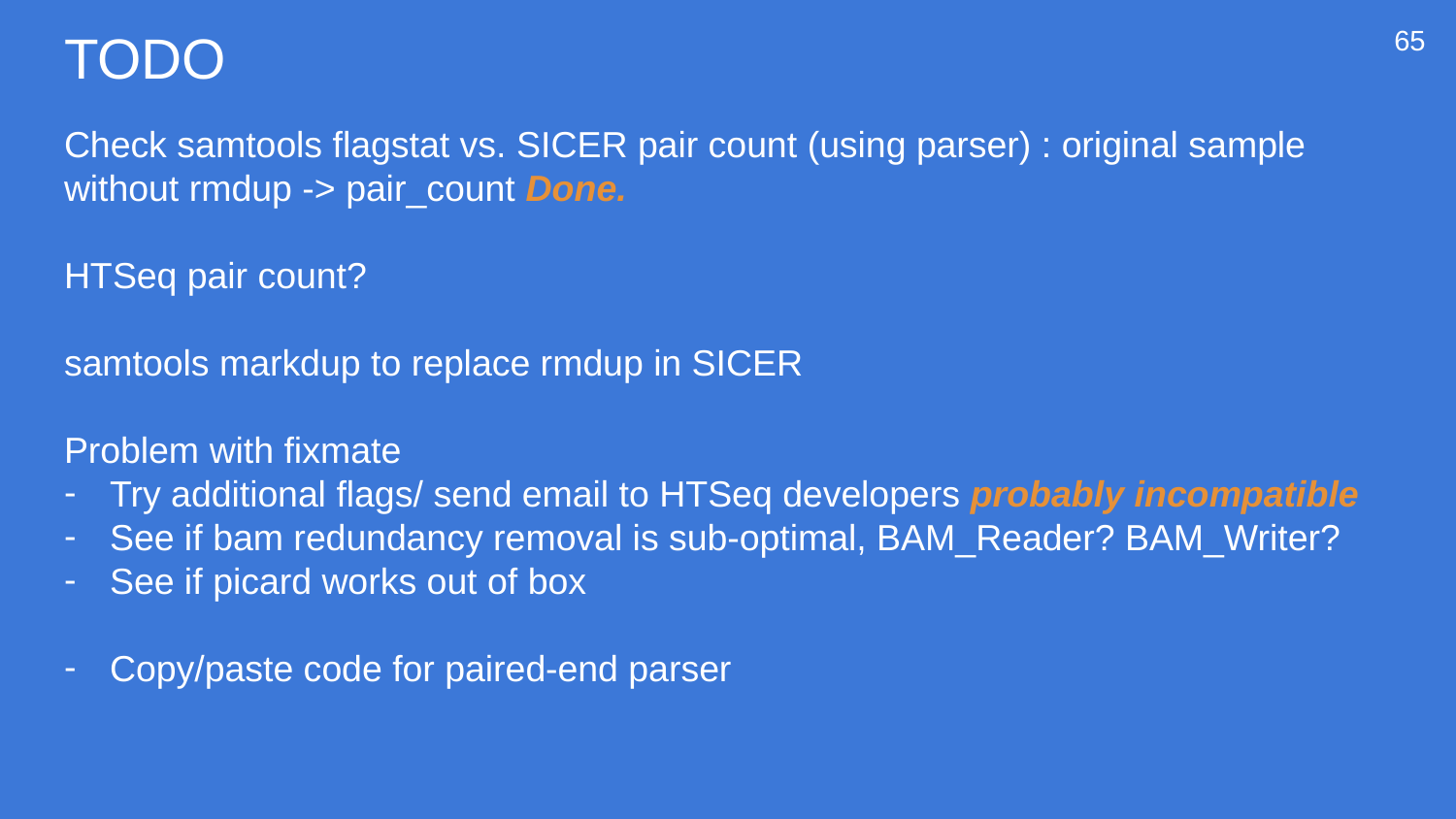

# TODO
65
Check samtools flagstat vs. SICER pair count (using parser) : original sample without rmdup -> pair_count Done.

HTSeq pair count?

samtools markdup to replace rmdup in SICER

Problem with fixmate
Try additional flags/ send email to HTSeq developers probably incompatible
See if bam redundancy removal is sub-optimal, BAM_Reader? BAM_Writer?
See if picard works out of box

Copy/paste code for paired-end parser